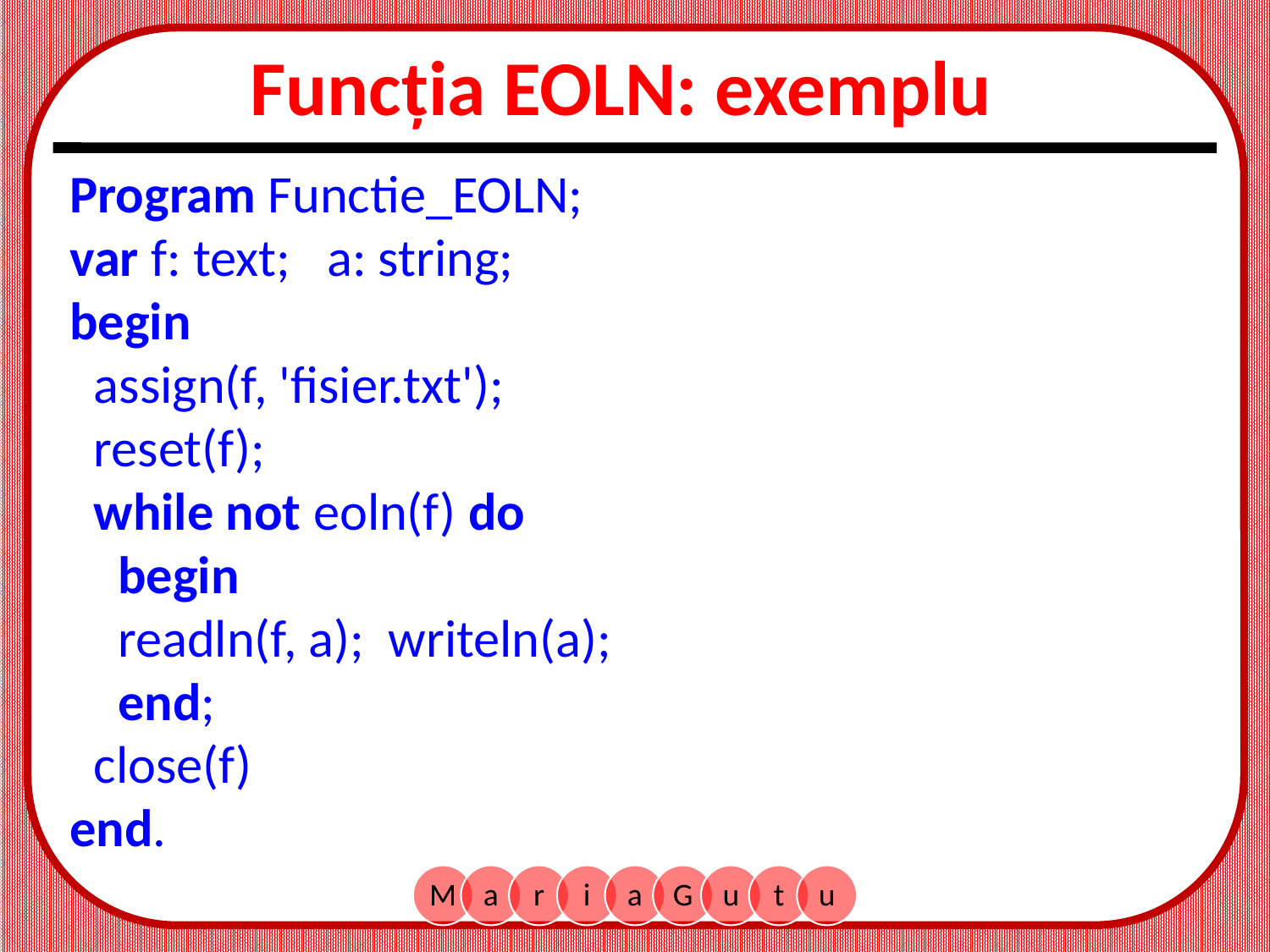

Funcția EOLN: exemplu

Program Functie_EOLN;
var f: text;   a: string;
begin
  assign(f, 'fisier.txt');
  reset(f);
  while not eoln(f) do
    begin
    readln(f, a);  writeln(a);
    end;
  close(f)
end.
M
a
r
i
a
G
u
t
u